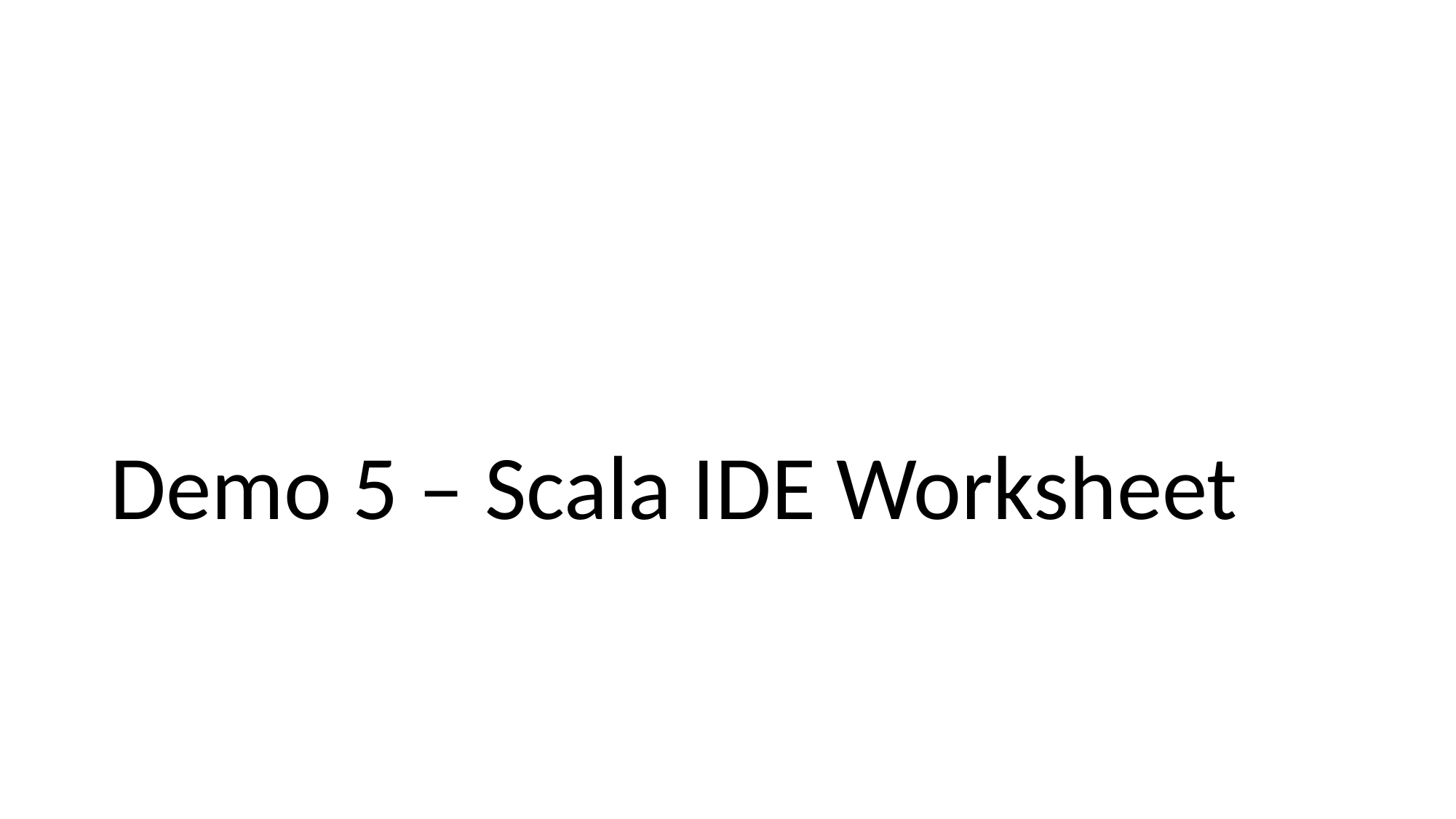

# Demo 5 – Scala IDE Worksheet